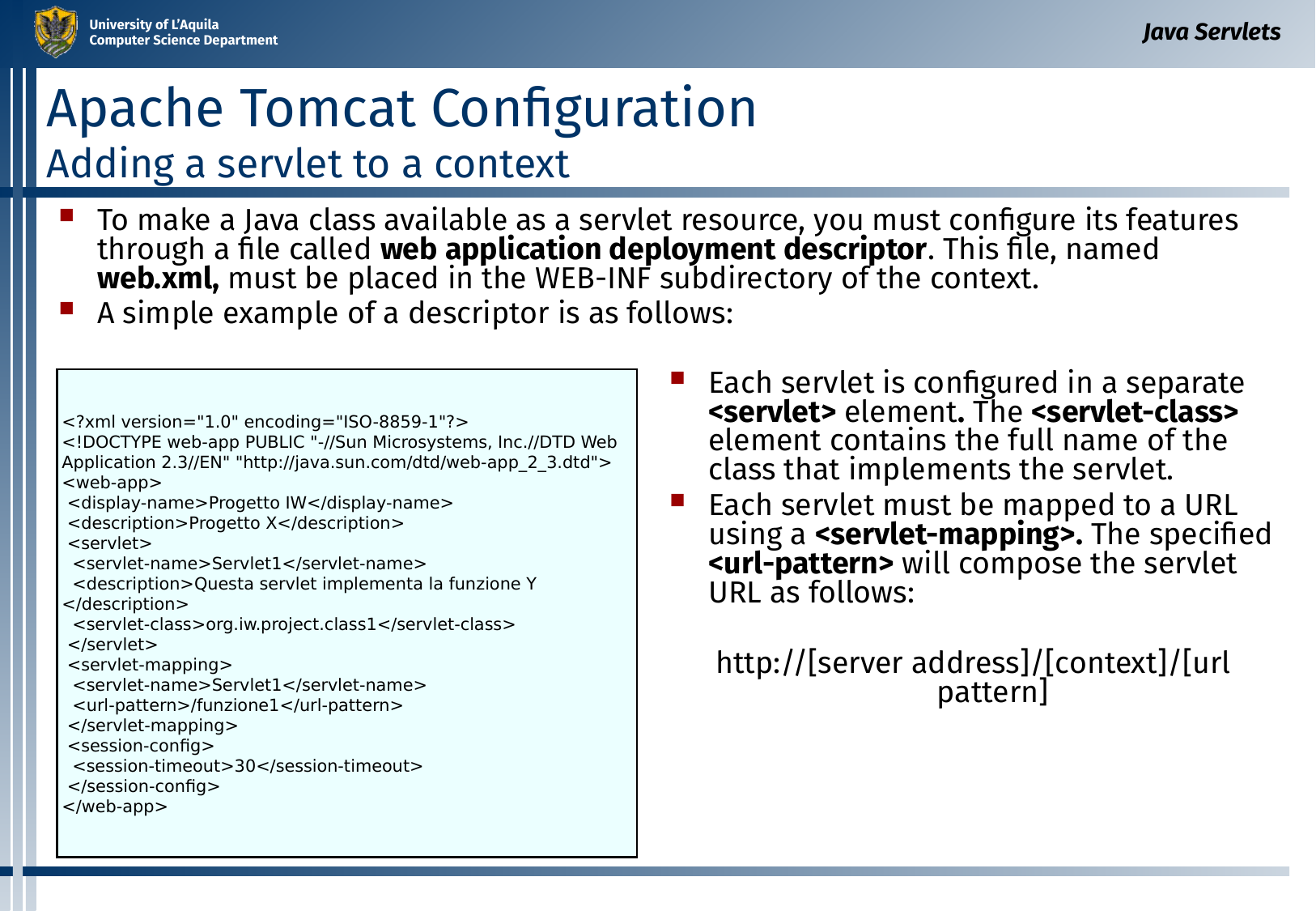

Java Servlets
# Apache Tomcat Configuration Adding a servlet to a context
To make a Java class available as a servlet resource, you must configure its features through a file called web application deployment descriptor. This file, named web.xml, must be placed in the WEB-INF subdirectory of the context.
A simple example of a descriptor is as follows:
<?xml version="1.0" encoding="ISO-8859-1"?>
<!DOCTYPE web-app PUBLIC "-//Sun Microsystems, Inc.//DTD Web Application 2.3//EN" "http://java.sun.com/dtd/web-app_2_3.dtd">
<web-app>
 <display-name>Progetto IW</display-name>
 <description>Progetto X</description>
 <servlet>
  <servlet-name>Servlet1</servlet-name>
  <description>Questa servlet implementa la funzione Y </description>
  <servlet-class>org.iw.project.class1</servlet-class>
 </servlet>
 <servlet-mapping>
  <servlet-name>Servlet1</servlet-name>
  <url-pattern>/funzione1</url-pattern>
 </servlet-mapping>
 <session-config>
  <session-timeout>30</session-timeout>
 </session-config>
</web-app>
Each servlet is configured in a separate <servlet> element. The <servlet-class> element contains the full name of the class that implements the servlet.
Each servlet must be mapped to a URL using a <servlet-mapping>. The specified <url-pattern> will compose the servlet URL as follows:

http://[server address]/[context]/[url pattern]